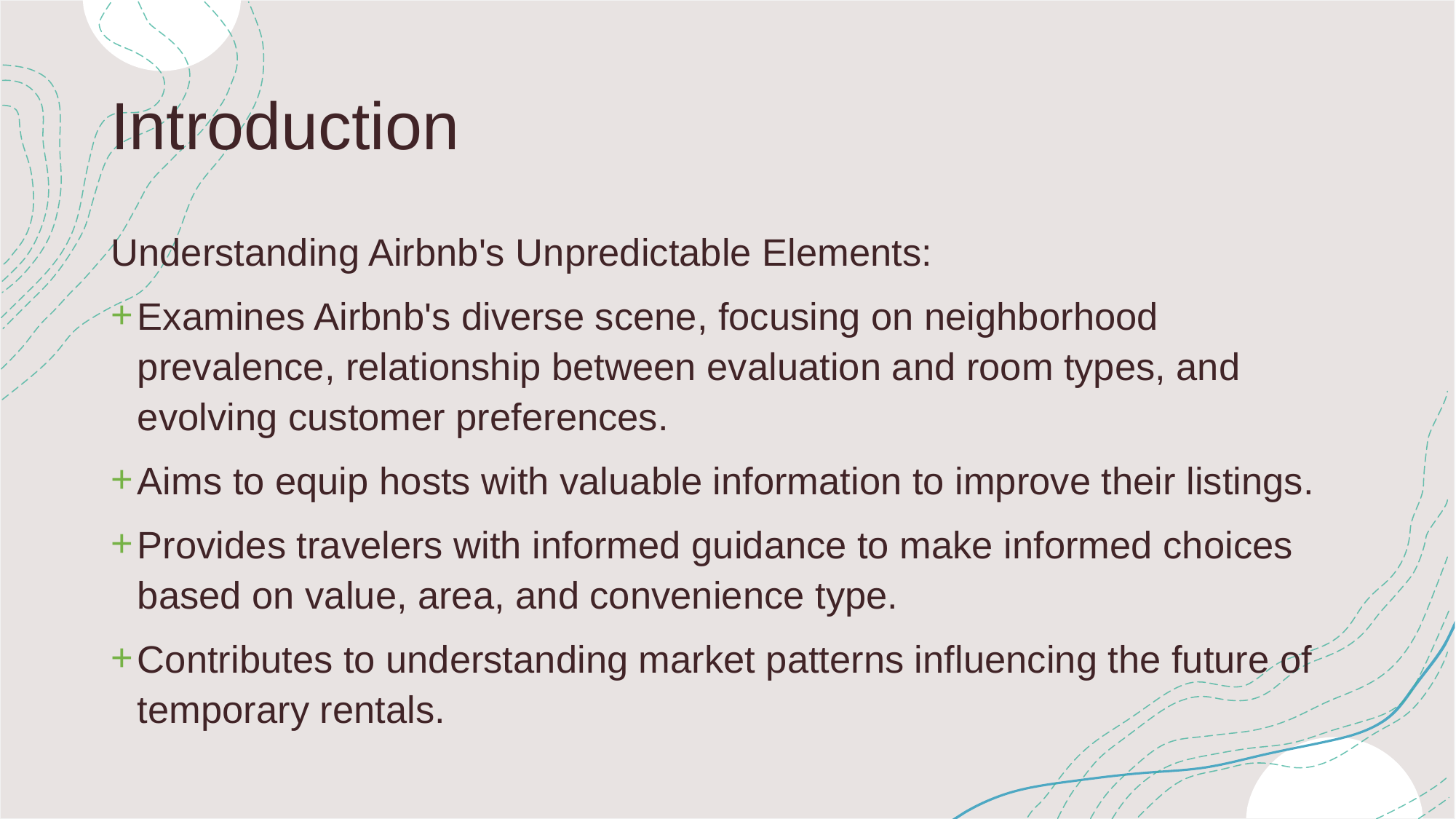

# Introduction
Understanding Airbnb's Unpredictable Elements:
Examines Airbnb's diverse scene, focusing on neighborhood prevalence, relationship between evaluation and room types, and evolving customer preferences.
Aims to equip hosts with valuable information to improve their listings.
Provides travelers with informed guidance to make informed choices based on value, area, and convenience type.
Contributes to understanding market patterns influencing the future of temporary rentals.